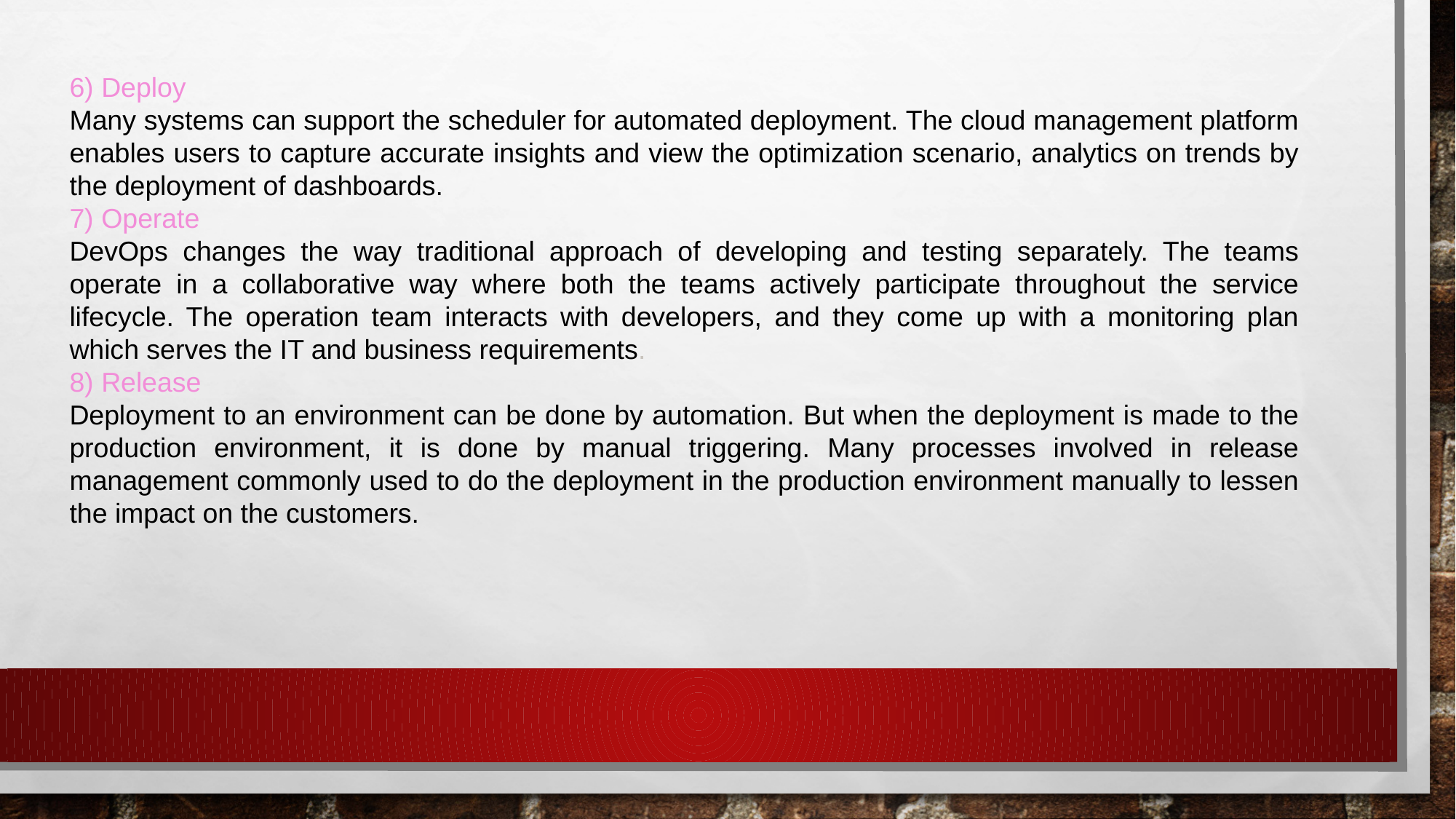

6) Deploy
Many systems can support the scheduler for automated deployment. The cloud management platform enables users to capture accurate insights and view the optimization scenario, analytics on trends by the deployment of dashboards.
7) Operate
DevOps changes the way traditional approach of developing and testing separately. The teams operate in a collaborative way where both the teams actively participate throughout the service lifecycle. The operation team interacts with developers, and they come up with a monitoring plan which serves the IT and business requirements.
8) Release
Deployment to an environment can be done by automation. But when the deployment is made to the production environment, it is done by manual triggering. Many processes involved in release management commonly used to do the deployment in the production environment manually to lessen the impact on the customers.